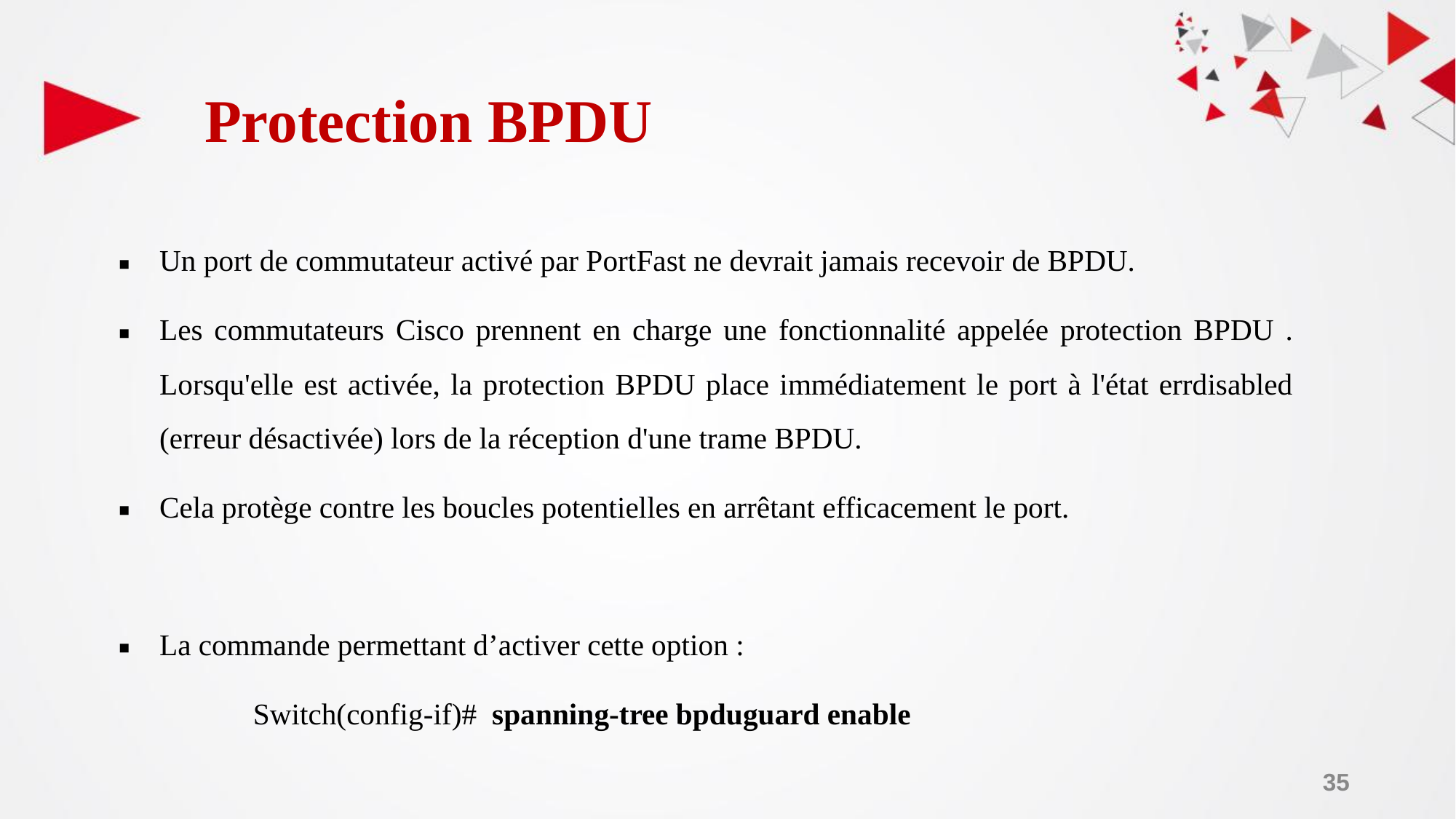

# Protection BPDU
Un port de commutateur activé par PortFast ne devrait jamais recevoir de BPDU.
Les commutateurs Cisco prennent en charge une fonctionnalité appelée protection BPDU . Lorsqu'elle est activée, la protection BPDU place immédiatement le port à l'état errdisabled (erreur désactivée) lors de la réception d'une trame BPDU.
Cela protège contre les boucles potentielles en arrêtant efficacement le port.

La commande permettant d’activer cette option :
                  Switch(config-if)#  spanning-tree bpduguard enable
35